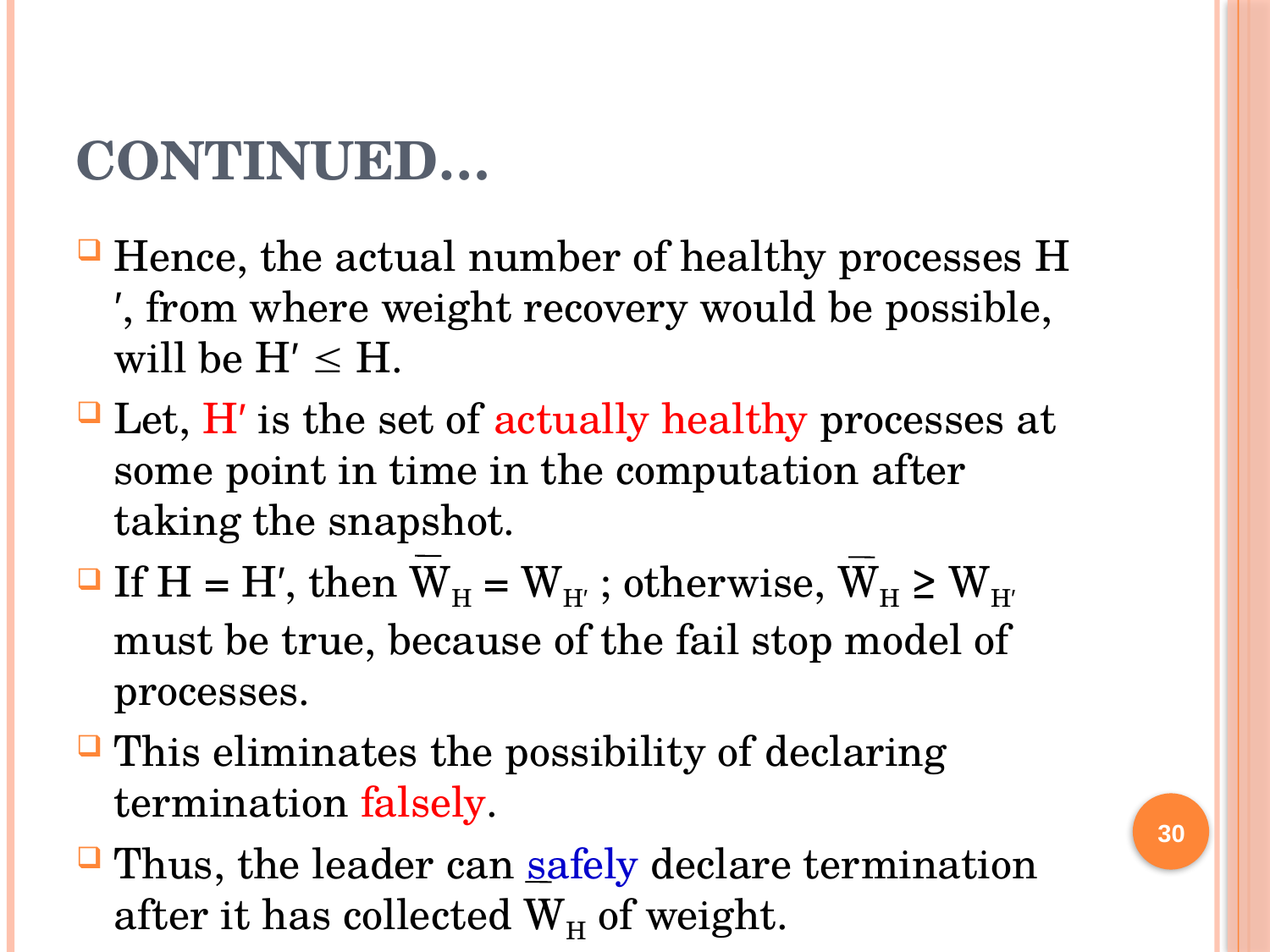

# Continued…
Hence, the actual number of healthy processes H′, from where weight recovery would be possible, will be H′ ≤ H.
Let, H′ is the set of actually healthy processes at some point in time in the computation after taking the snapshot.
If H = H′, then WH = WH′ ; otherwise, WH ≥ WH′ must be true, because of the fail stop model of processes.
This eliminates the possibility of declaring termination falsely.
Thus, the leader can safely declare termination after it has collected WH of weight.
30